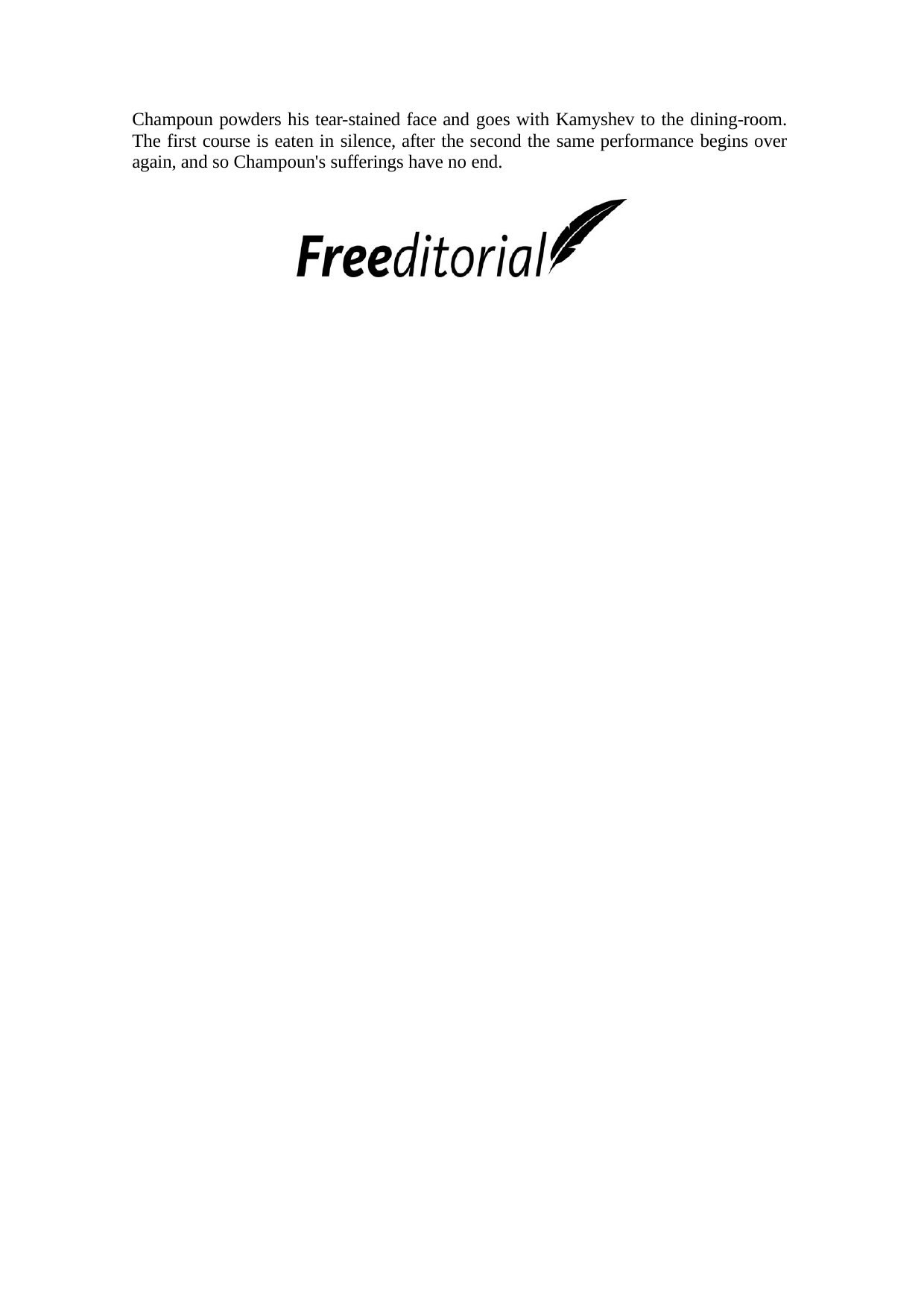

Champoun powders his tear-stained face and goes with Kamyshev to the dining-room.  The first course is eaten in silence, after the second the same performance begins over  again, and so Champoun's sufferings have no end.